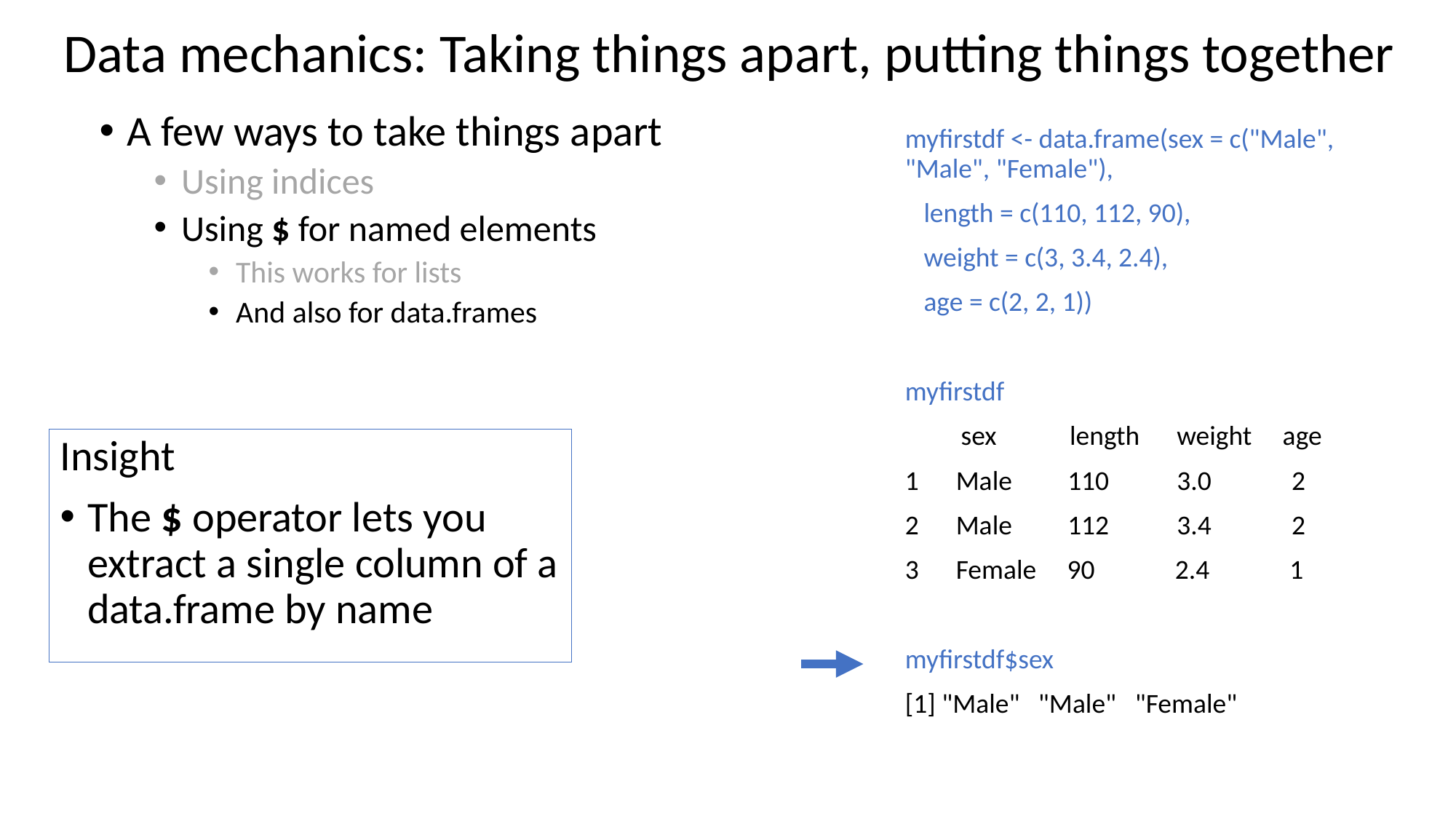

# Data mechanics: Taking things apart, putting things together
A few ways to take things apart
Using indices
Using $ for named elements
This works for lists
And also for data.frames
myfirstdf <- data.frame(sex = c("Male", "Male", "Female"),
   length = c(110, 112, 90),
   weight = c(3, 3.4, 2.4),
   age = c(2, 2, 1))

myfirstdf
         sex 	         length      weight     age
1      Male         110           3.0             2
2      Male         112           3.4             2
3      Female     90             2.4             1

myfirstdf$sex
[1] "Male"   "Male"   "Female"

Insight
The $ operator lets you extract a single column of a data.frame by name